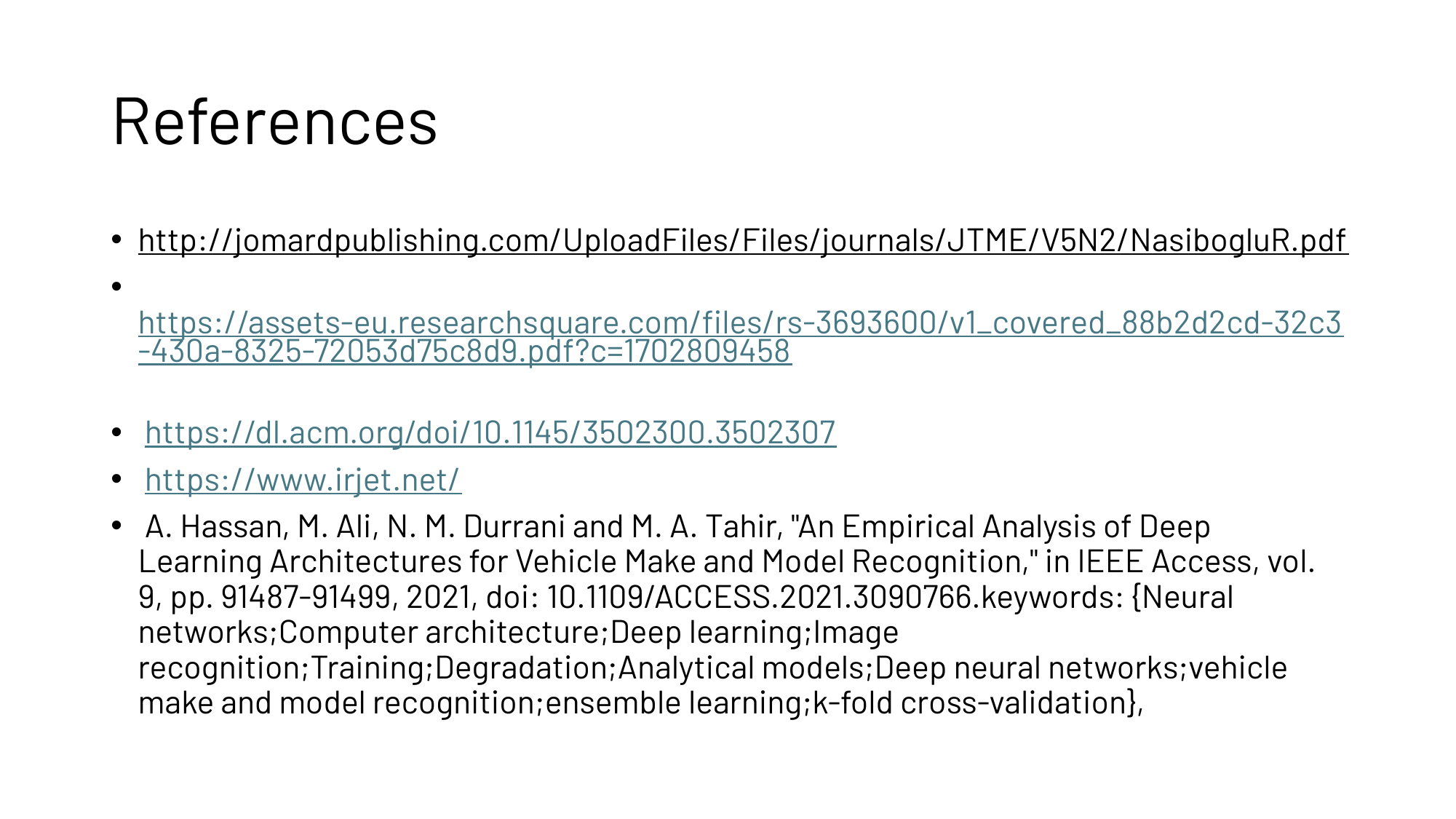

# References
http://jomardpublishing.com/UploadFiles/Files/journals/JTME/V5N2/NasibogluR.pdf
 https://assets-eu.researchsquare.com/files/rs-3693600/v1_covered_88b2d2cd-32c3-430a-8325-72053d75c8d9.pdf?c=1702809458
 https://dl.acm.org/doi/10.1145/3502300.3502307
 https://www.irjet.net/
 A. Hassan, M. Ali, N. M. Durrani and M. A. Tahir, "An Empirical Analysis of Deep Learning Architectures for Vehicle Make and Model Recognition," in IEEE Access, vol. 9, pp. 91487-91499, 2021, doi: 10.1109/ACCESS.2021.3090766.keywords: {Neural networks;Computer architecture;Deep learning;Image recognition;Training;Degradation;Analytical models;Deep neural networks;vehicle make and model recognition;ensemble learning;k-fold cross-validation},